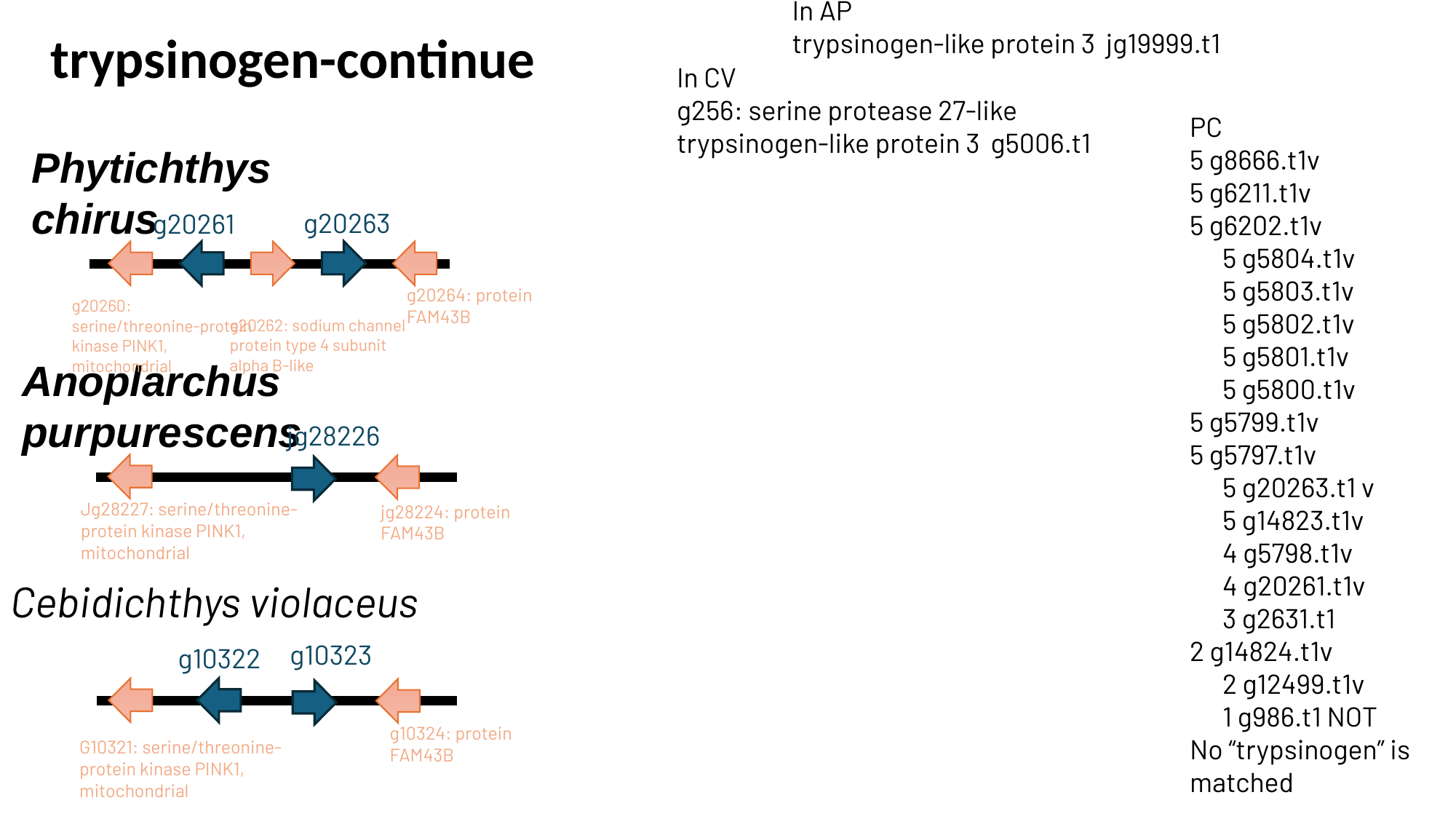

In AP
trypsinogen-like protein 3  jg19999.t1
trypsinogen-continue
In CV
g256: serine protease 27-like
trypsinogen-like protein 3  g5006.t1
PC
5 g8666.t1v
5 g6211.t1v
5 g6202.t1v
      5 g5804.t1v
      5 g5803.t1v
      5 g5802.t1v
      5 g5801.t1v
      5 g5800.t1v
5 g5799.t1v
5 g5797.t1v
      5 g20263.t1 v
      5 g14823.t1v
      4 g5798.t1v
      4 g20261.t1v
      3 g2631.t1
2 g14824.t1v
      2 g12499.t1v
      1 g986.t1 NOT
No “trypsinogen” is matched
Phytichthys chirus
g20263
g20261

g20264: protein FAM43B
g20260: serine/threonine-protein kinase PINK1, mitochondrial
g20262: sodium channel protein type 4 subunit alpha B-like
Anoplarchus purpurescens
jg28226

Jg28227: serine/threonine-protein kinase PINK1, mitochondrial
jg28224: protein FAM43B
Cebidichthys violaceus
g10323
g10322

g10324: protein FAM43B
G10321: serine/threonine-protein kinase PINK1, mitochondrial